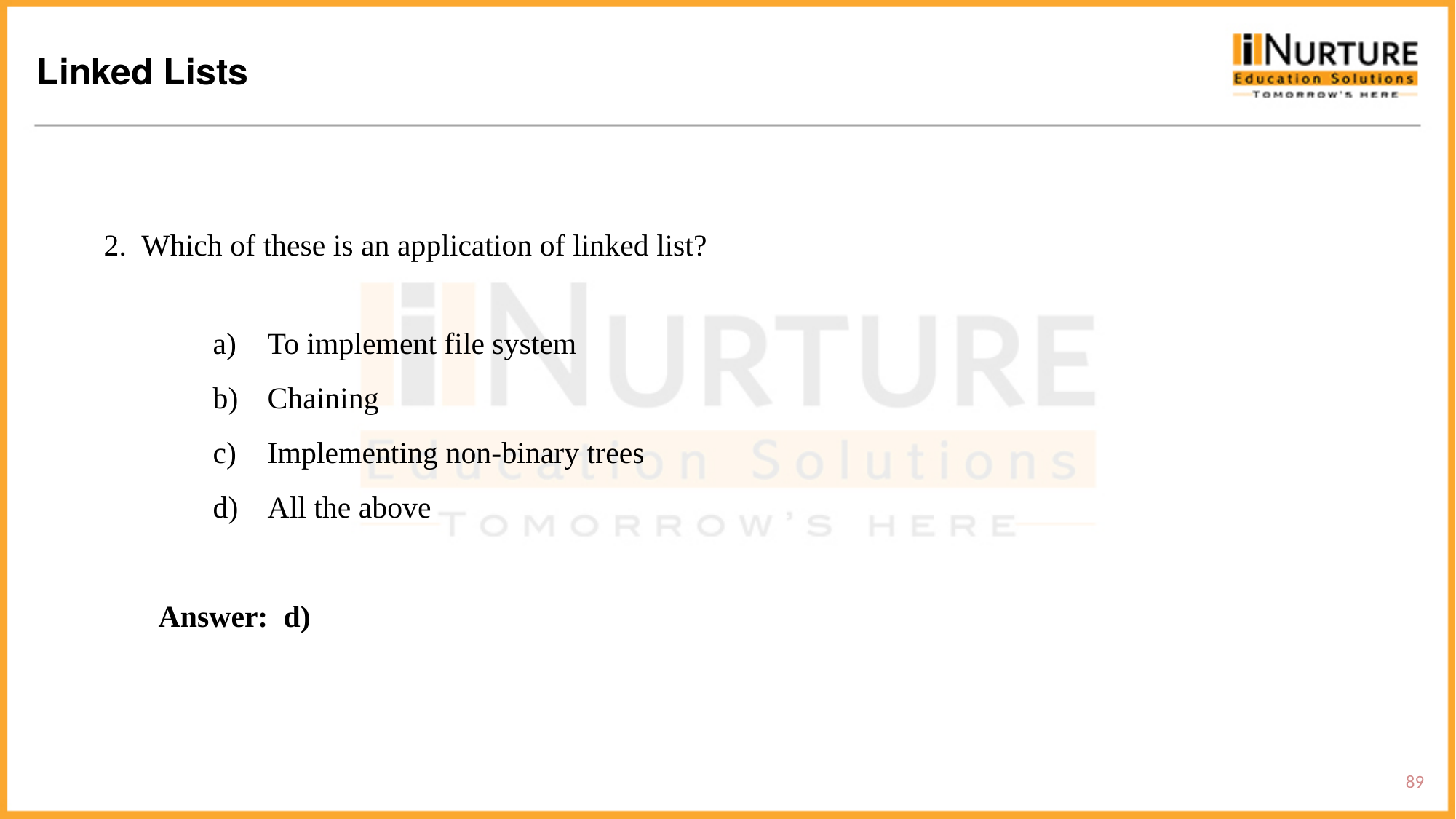

Linked Lists

2.  Which of these is an application of linked list?

To implement file system
Chaining
Implementing non-binary trees
All the above

Answer:  d)

89